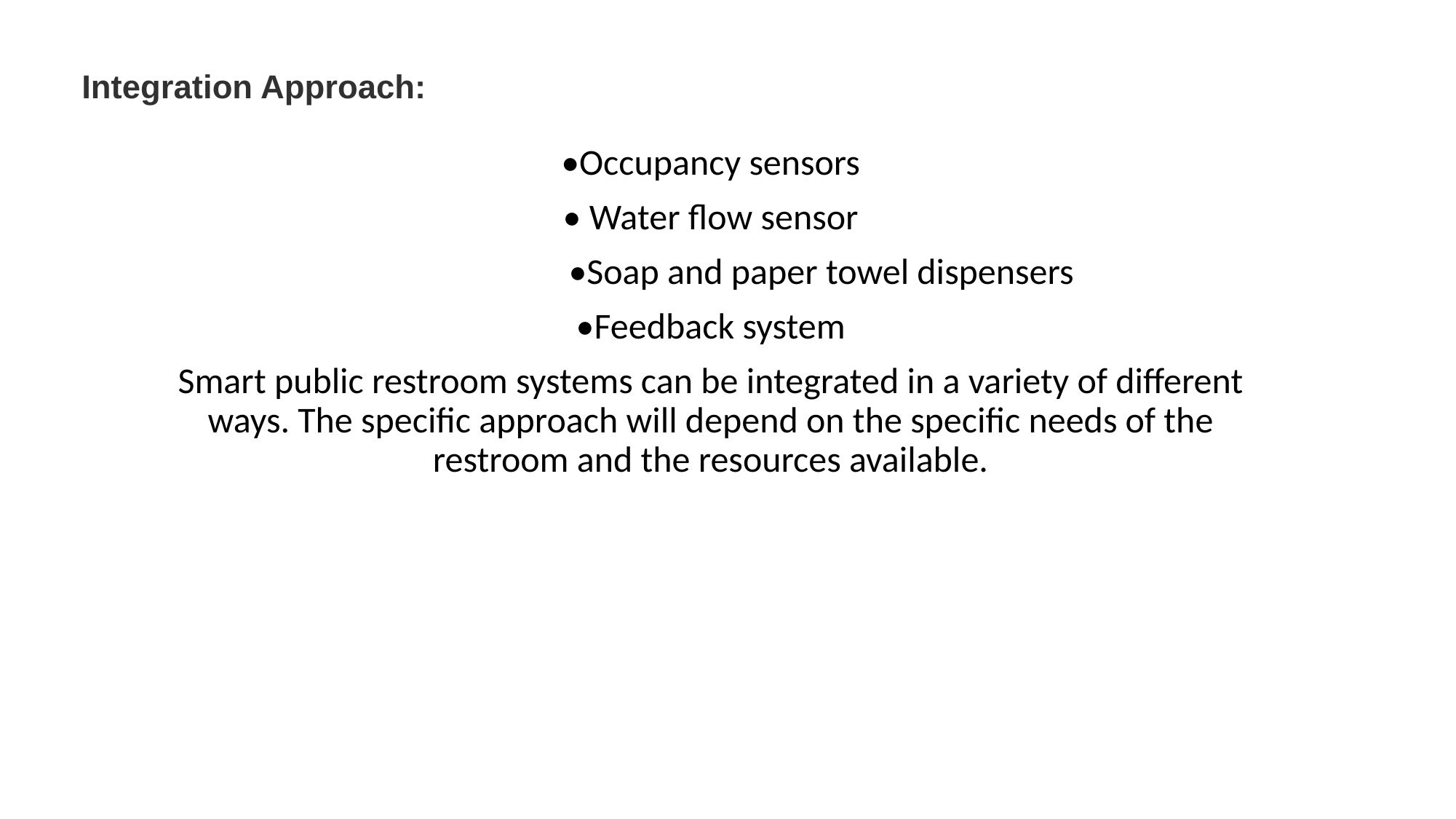

# Integration Approach:
•Occupancy sensors
• Water flow sensor
                           •Soap and paper towel dispensers
•Feedback system
Smart public restroom systems can be integrated in a variety of different ways. The specific approach will depend on the specific needs of the restroom and the resources available.